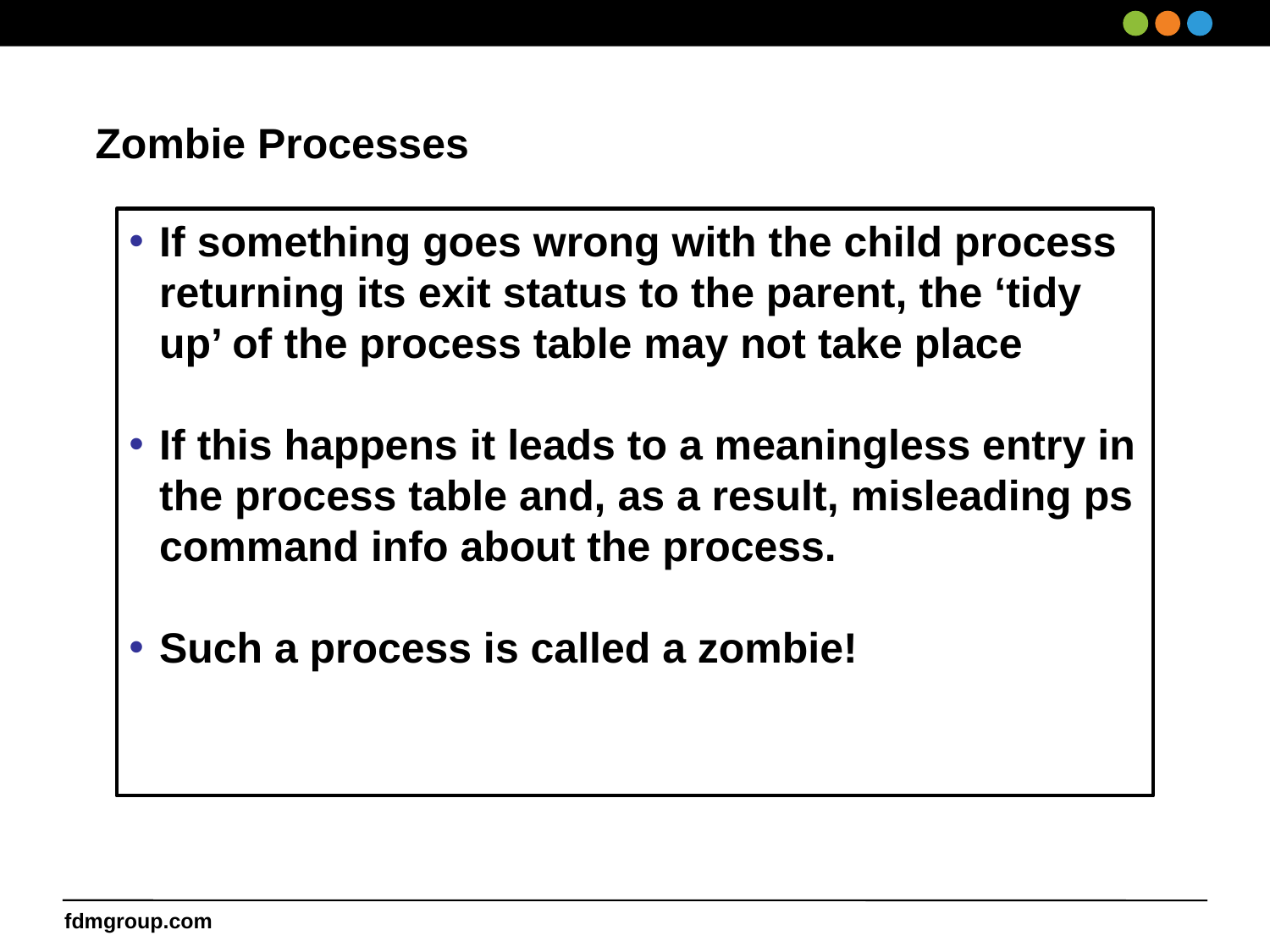

Zombie Processes
If something goes wrong with the child process returning its exit status to the parent, the ‘tidy up’ of the process table may not take place

If this happens it leads to a meaningless entry in the process table and, as a result, misleading ps command info about the process.

Such a process is called a zombie!